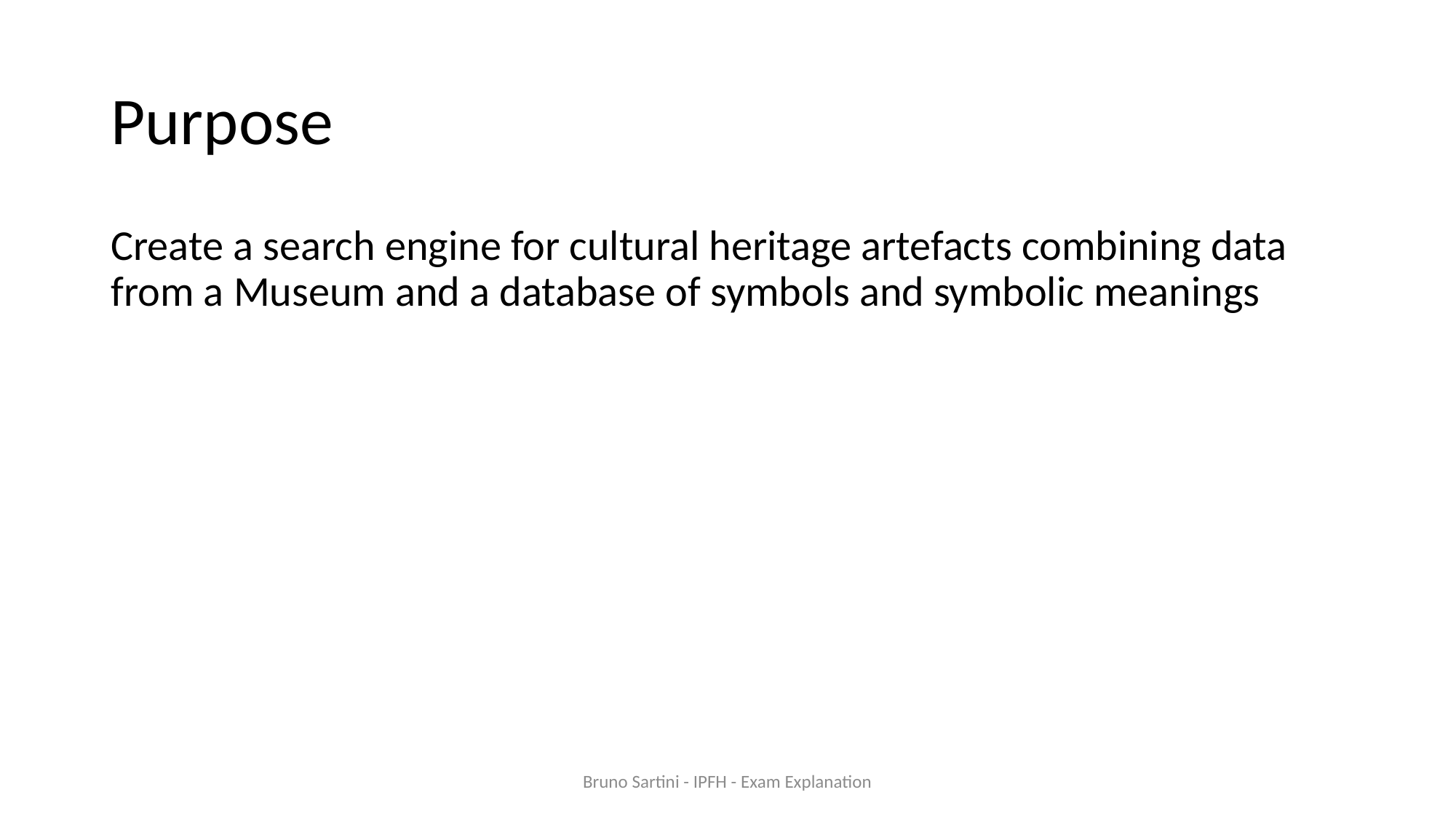

# Purpose
Create a search engine for cultural heritage artefacts combining data from a Museum and a database of symbols and symbolic meanings
Bruno Sartini - IPFH - Exam Explanation